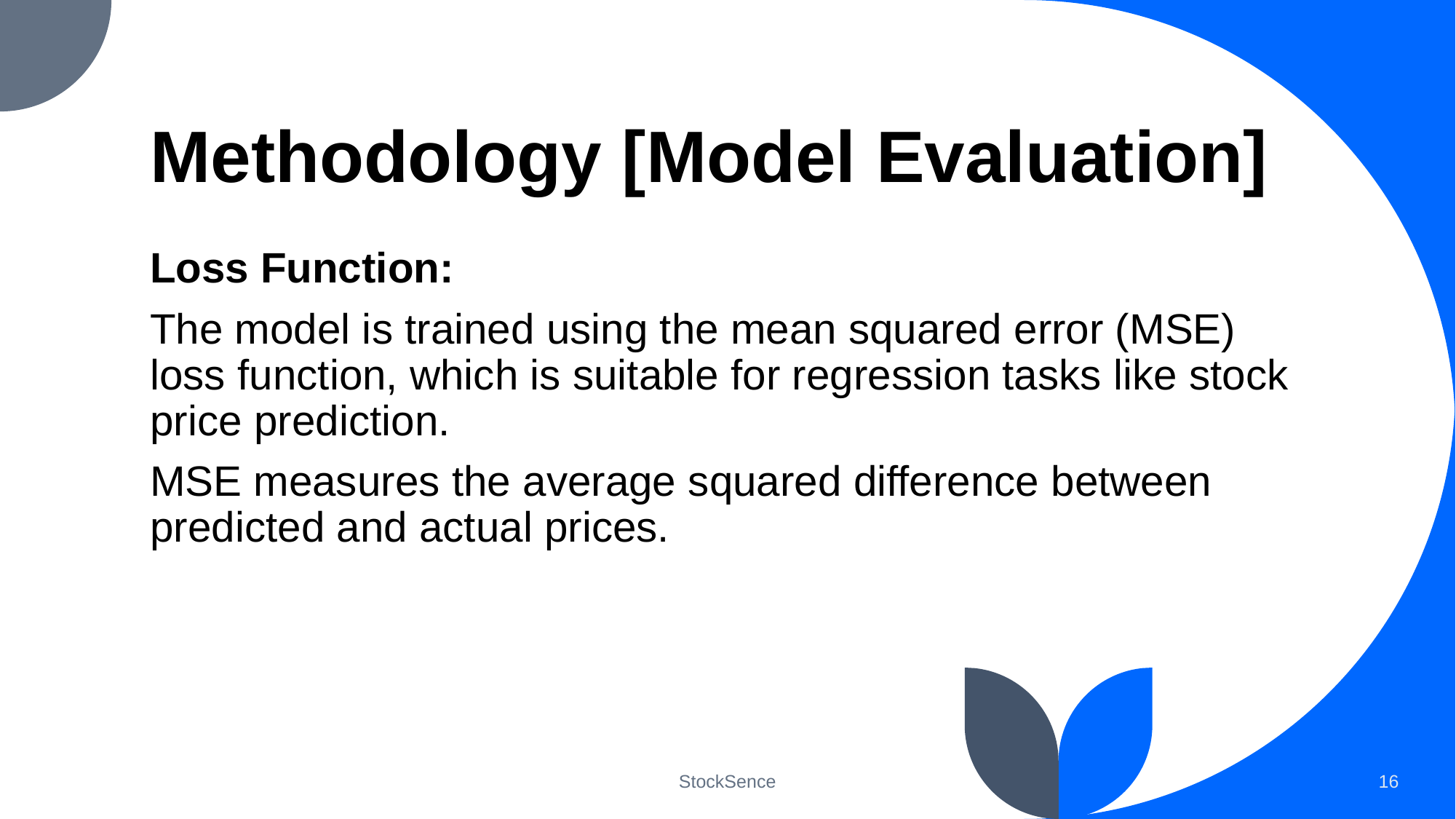

# Methodology [Model Evaluation]
Loss Function:
The model is trained using the mean squared error (MSE) loss function, which is suitable for regression tasks like stock price prediction.
MSE measures the average squared difference between predicted and actual prices.
StockSence
16